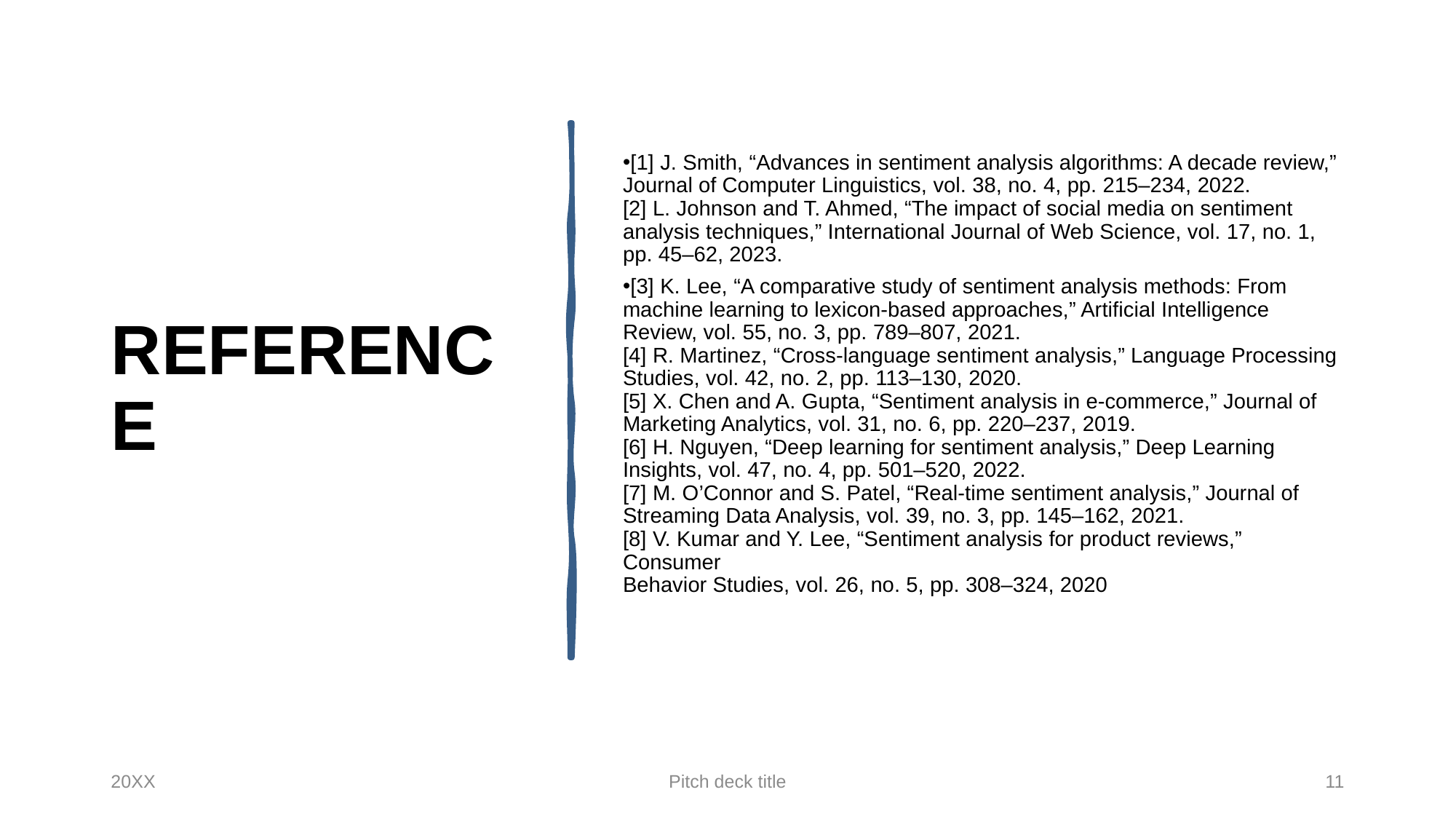

# Reference
[1] J. Smith, “Advances in sentiment analysis algorithms: A decade review,”
Journal of Computer Linguistics, vol. 38, no. 4, pp. 215–234, 2022.
[2] L. Johnson and T. Ahmed, “The impact of social media on sentiment
analysis techniques,” International Journal of Web Science, vol. 17, no. 1,
pp. 45–62, 2023.
[3] K. Lee, “A comparative study of sentiment analysis methods: From
machine learning to lexicon-based approaches,” Artificial Intelligence
Review, vol. 55, no. 3, pp. 789–807, 2021.
[4] R. Martinez, “Cross-language sentiment analysis,” Language Processing
Studies, vol. 42, no. 2, pp. 113–130, 2020.
[5] X. Chen and A. Gupta, “Sentiment analysis in e-commerce,” Journal of
Marketing Analytics, vol. 31, no. 6, pp. 220–237, 2019.
[6] H. Nguyen, “Deep learning for sentiment analysis,” Deep Learning
Insights, vol. 47, no. 4, pp. 501–520, 2022.
[7] M. O’Connor and S. Patel, “Real-time sentiment analysis,” Journal of
Streaming Data Analysis, vol. 39, no. 3, pp. 145–162, 2021.
[8] V. Kumar and Y. Lee, “Sentiment analysis for product reviews,” Consumer
Behavior Studies, vol. 26, no. 5, pp. 308–324, 2020

20XX
Pitch deck title
11